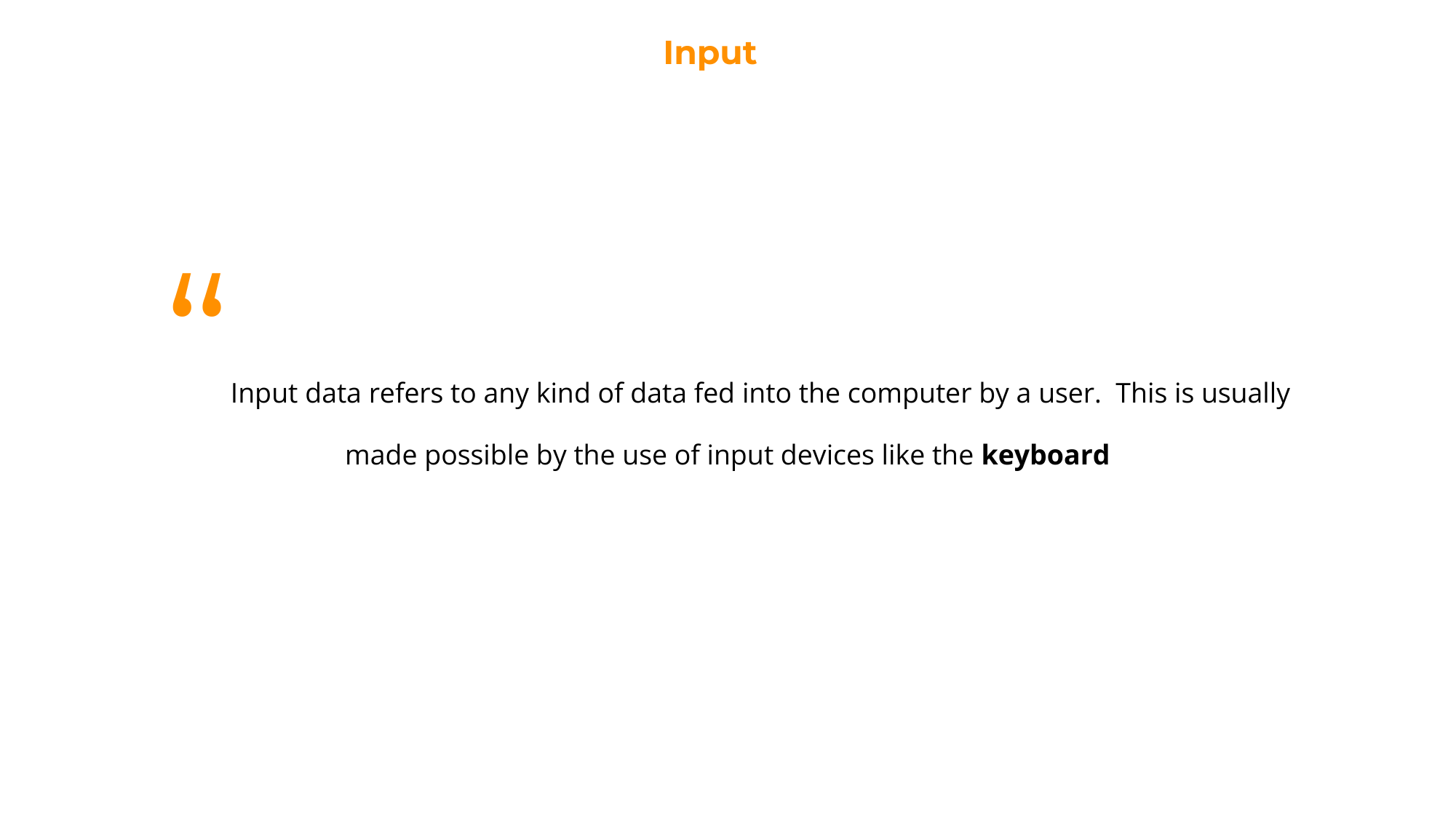

Input
“Input data refers to any kind of data fed into the computer by a user.  This is usually made possible by the use of input devices like the keyboard